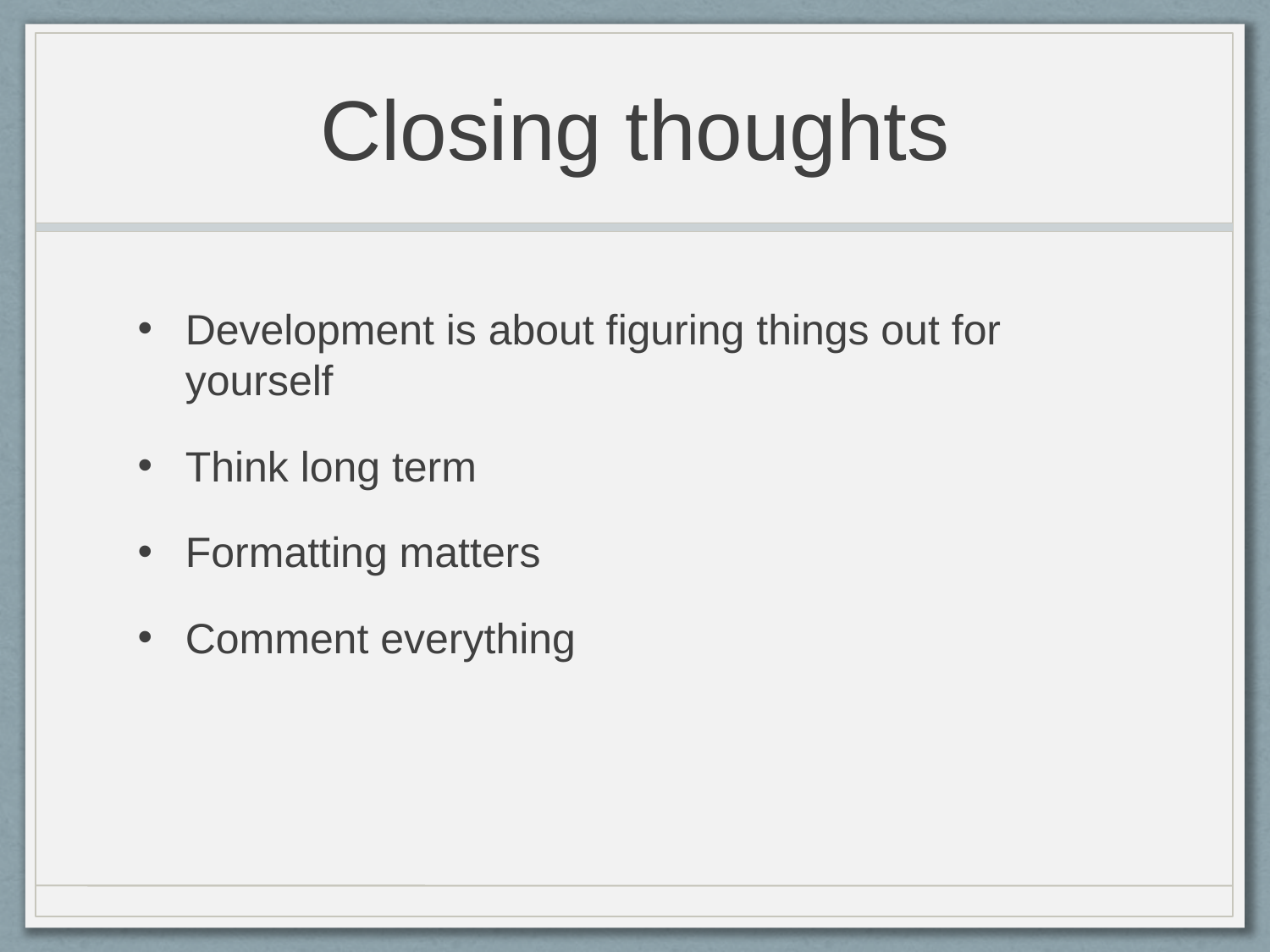

# Closing thoughts
Development is about figuring things out for yourself
Think long term
Formatting matters
Comment everything